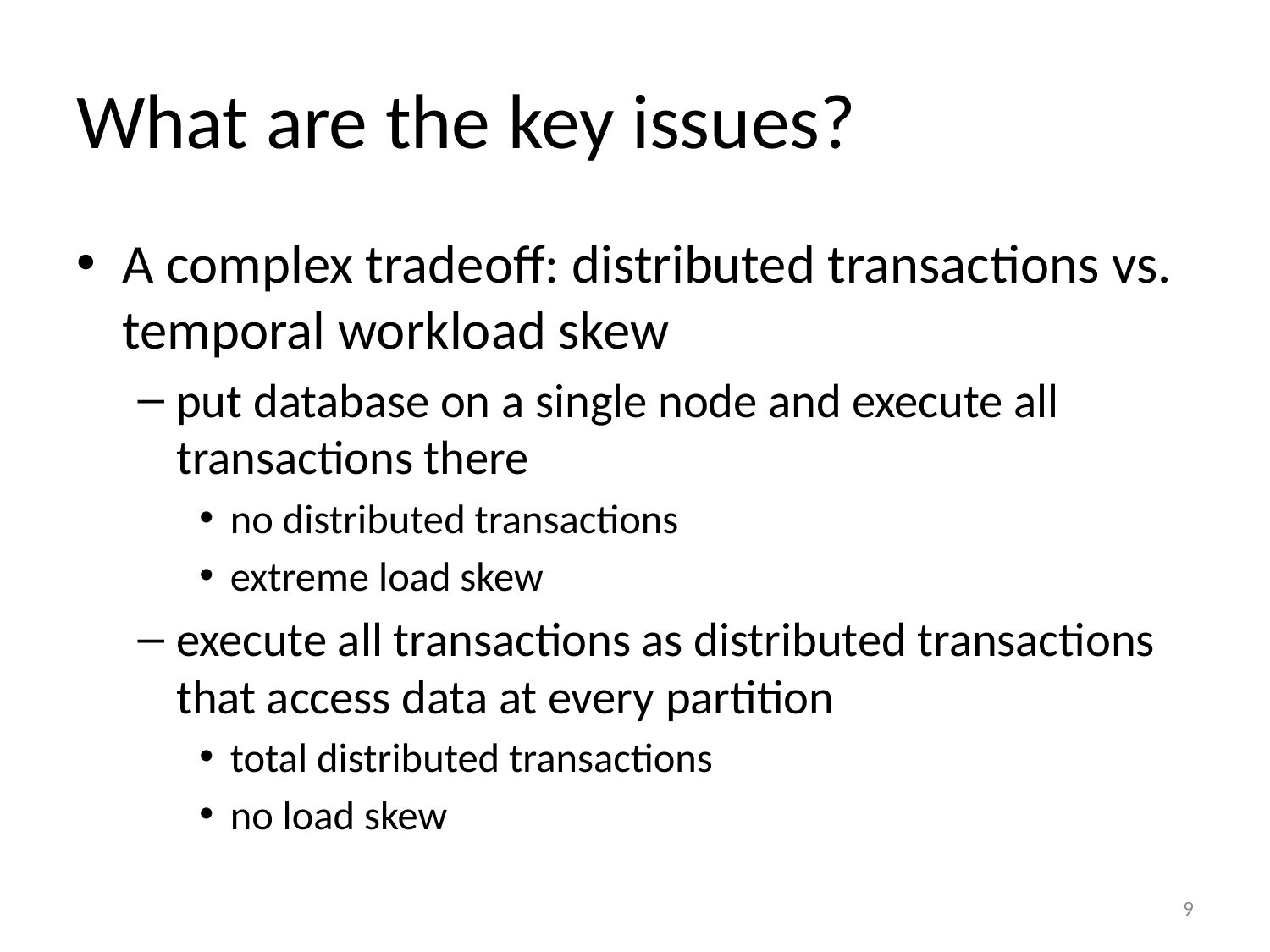

# What are the key issues?
A complex tradeoff: distributed transactions vs. temporal workload skew
put database on a single node and execute all transactions there
no distributed transactions
extreme load skew
execute all transactions as distributed transactions that access data at every partition
total distributed transactions
no load skew
9